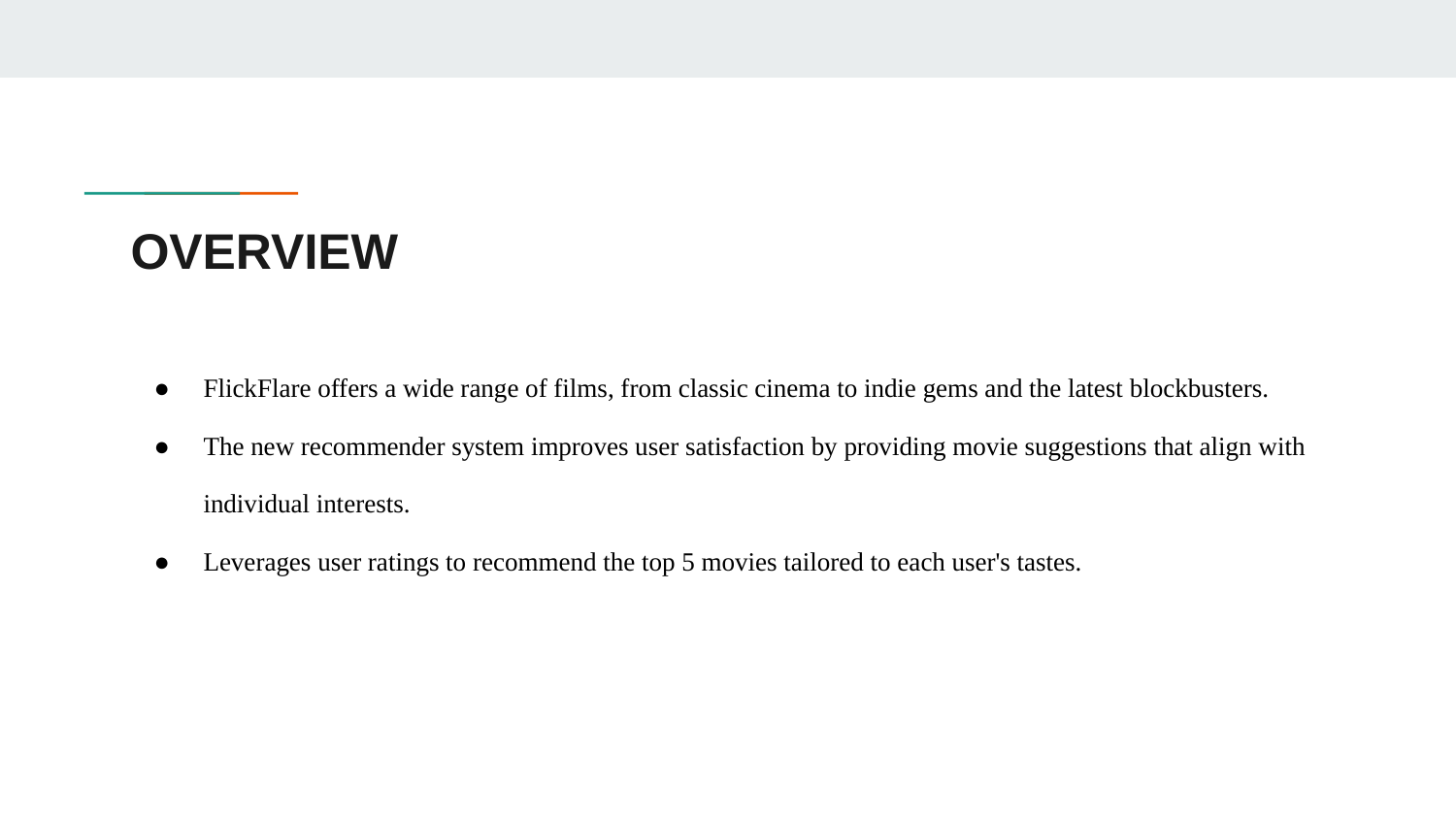

# OVERVIEW
FlickFlare offers a wide range of films, from classic cinema to indie gems and the latest blockbusters.
The new recommender system improves user satisfaction by providing movie suggestions that align with individual interests.
Leverages user ratings to recommend the top 5 movies tailored to each user's tastes.